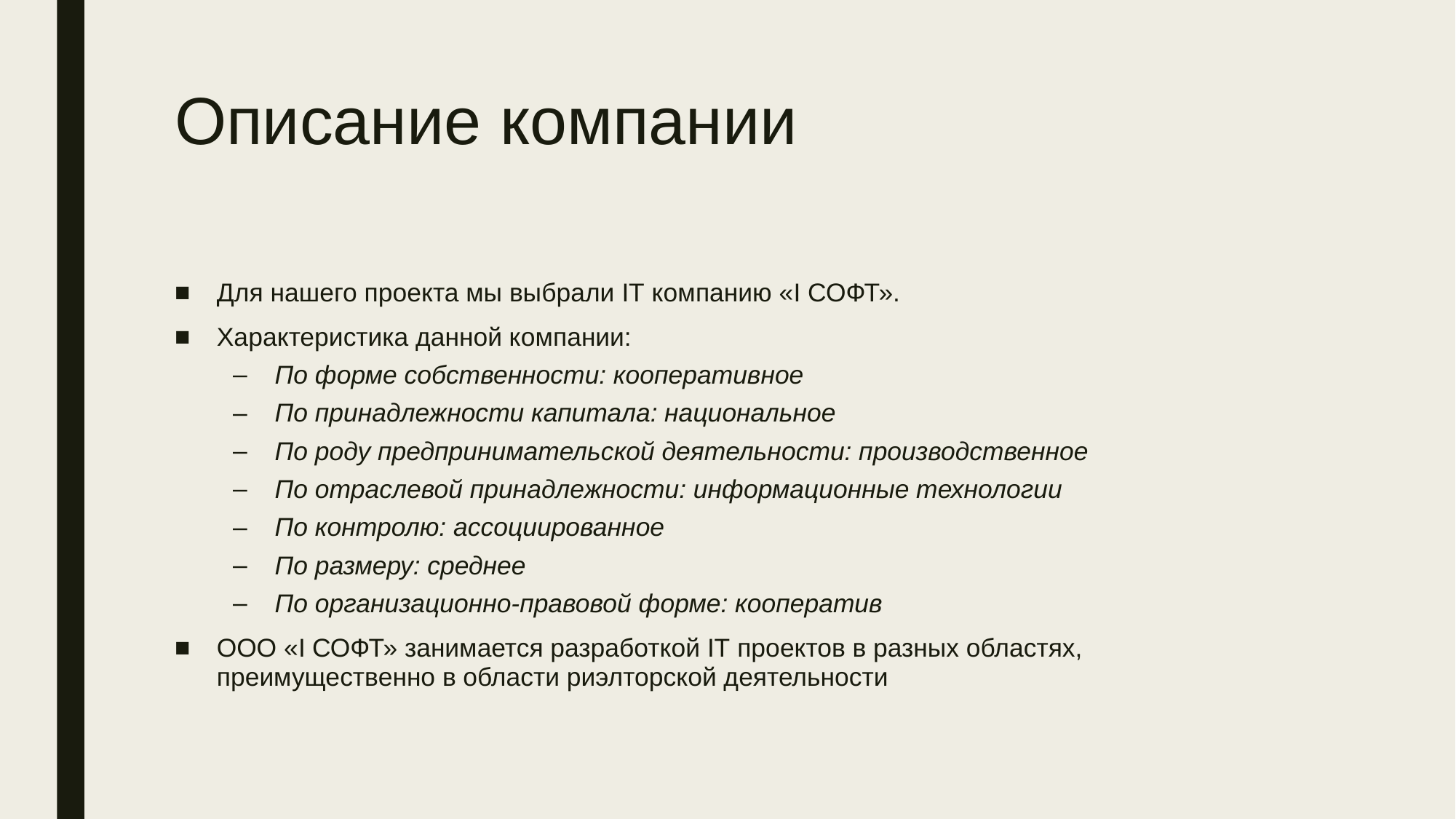

# Описание компании
Для нашего проекта мы выбрали IT компанию «I СОФТ».
Характеристика данной компании:
По форме собственности: кооперативное
По принадлежности капитала: национальное
По роду предпринимательской деятельности: производственное
По отраслевой принадлежности: информационные технологии
По контролю: ассоциированное
По размеру: среднее
По организационно-правовой форме: кооператив
ООО «I СОФТ» занимается разработкой IT проектов в разных областях, преимущественно в области риэлторской деятельности